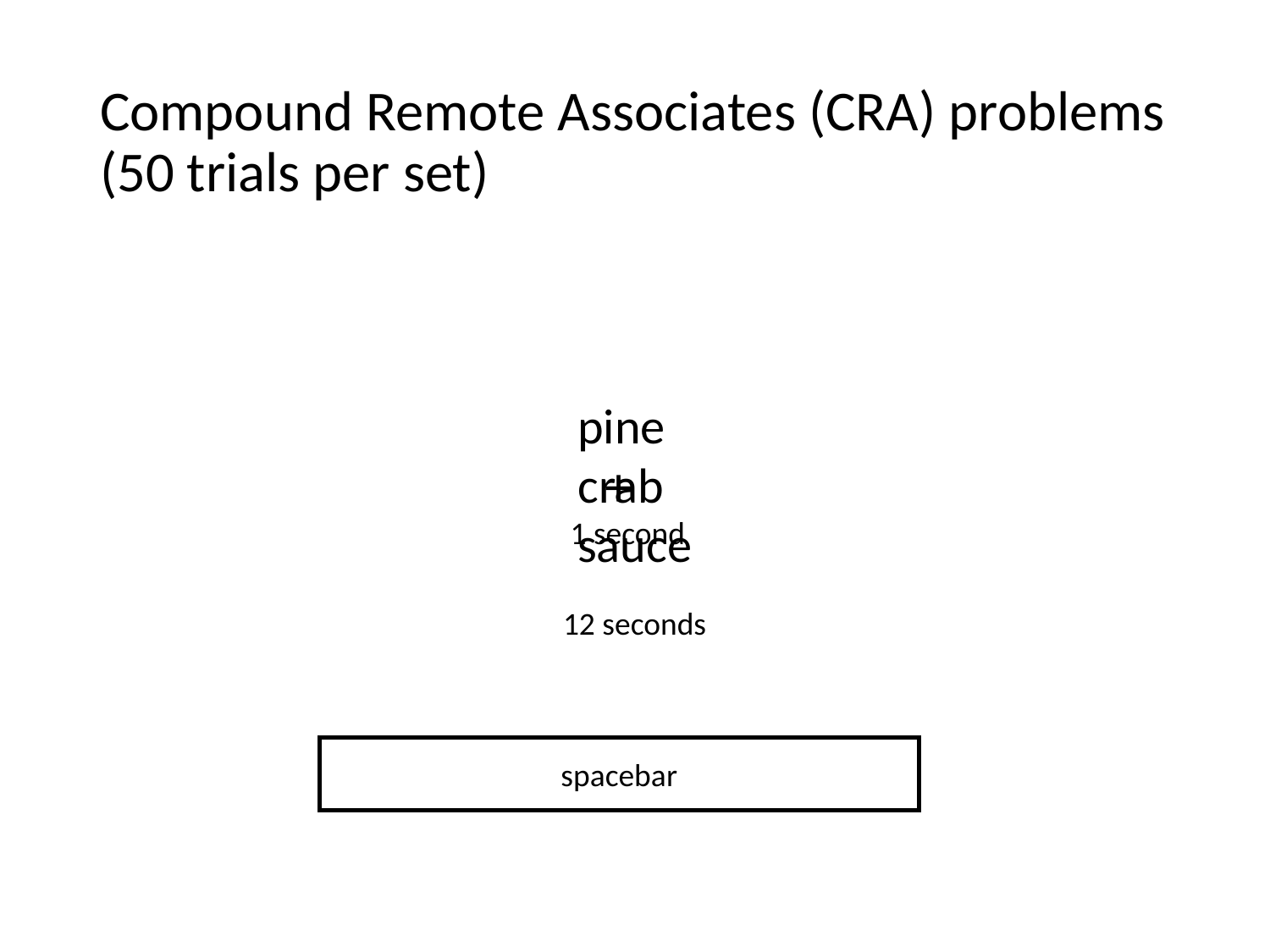

# Compound Remote Associates (CRA) problems (50 trials per set)
pine
crab
sauce
+
1 second

12 seconds
spacebar